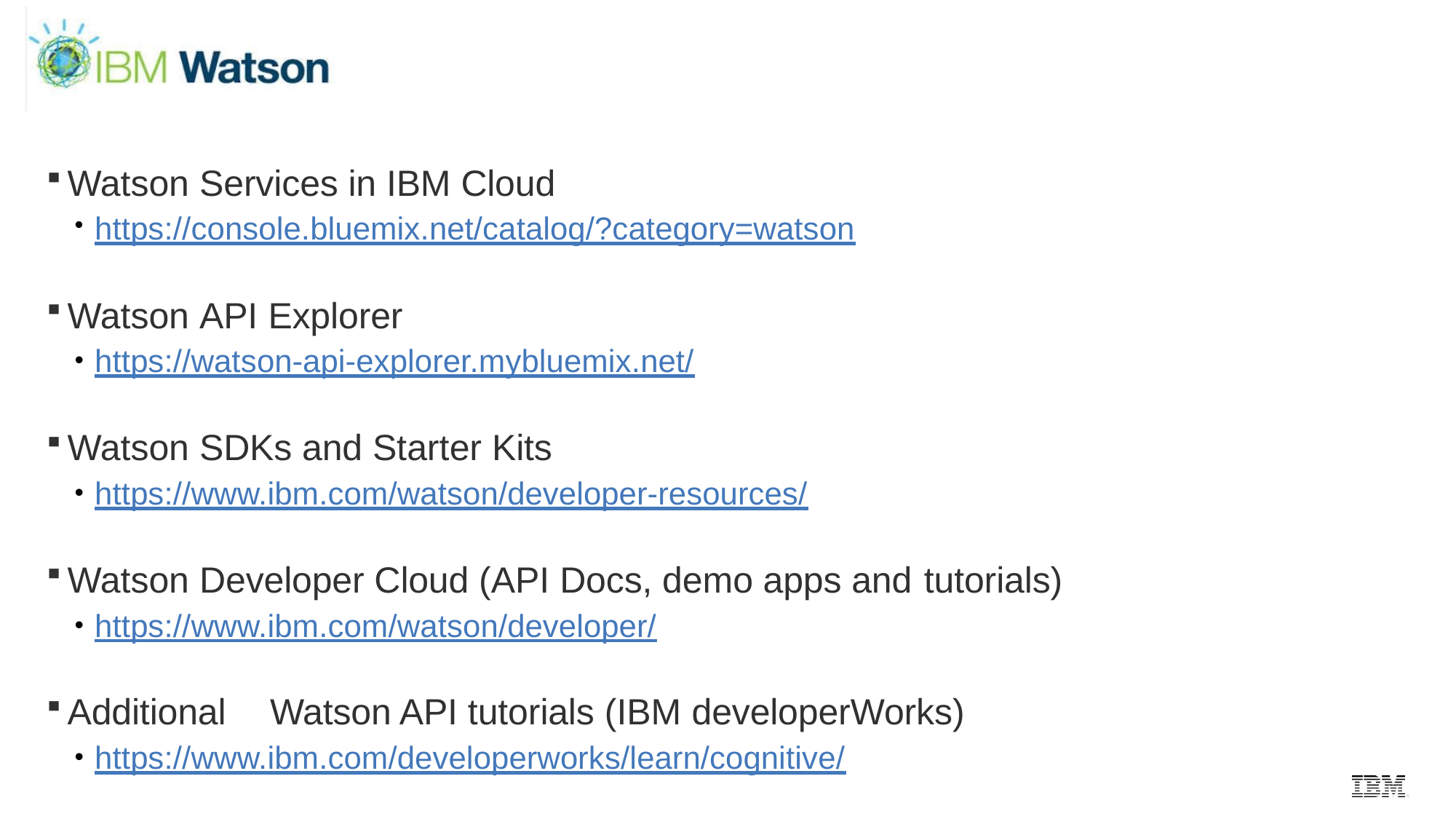

Watson Services in IBM Cloud
https://console.bluemix.net/catalog/?category=watson

Watson API Explorer
https://watson-api-explorer.mybluemix.net/

Watson SDKs and Starter Kits
https://www.ibm.com/watson/developer-resources/

Watson Developer Cloud (API Docs, demo apps and tutorials)
https://www.ibm.com/watson/developer/

Additional	Watson API tutorials (IBM developerWorks)
https://www.ibm.com/developerworks/learn/cognitive/